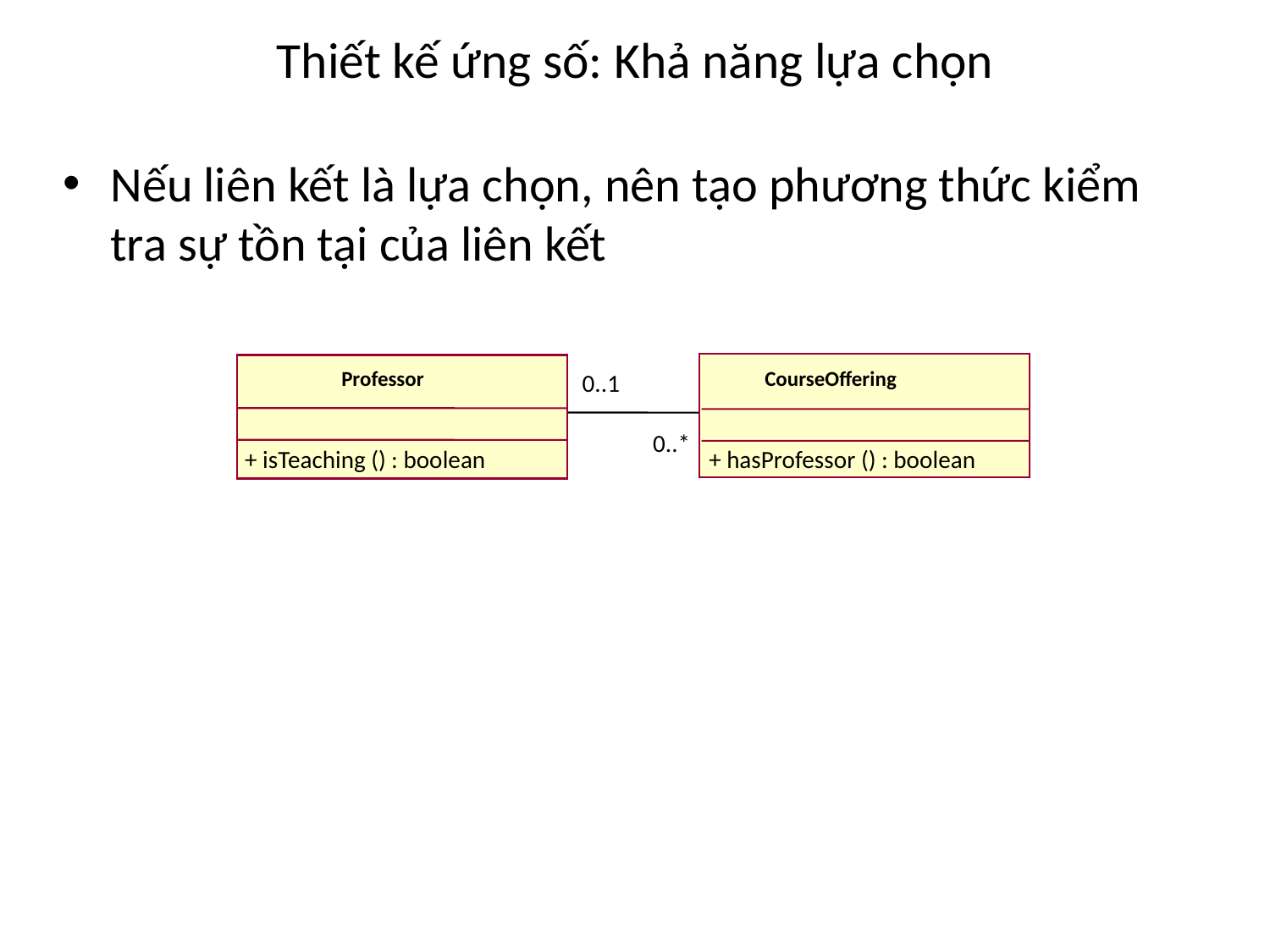

# Thiết kế ứng số: Khả năng lựa chọn
Nếu liên kết là lựa chọn, nên tạo phương thức kiểm tra sự tồn tại của liên kết

0..1
Professor
CourseOffering

0..*

+ isTeaching () : boolean
+ hasProfessor () : boolean